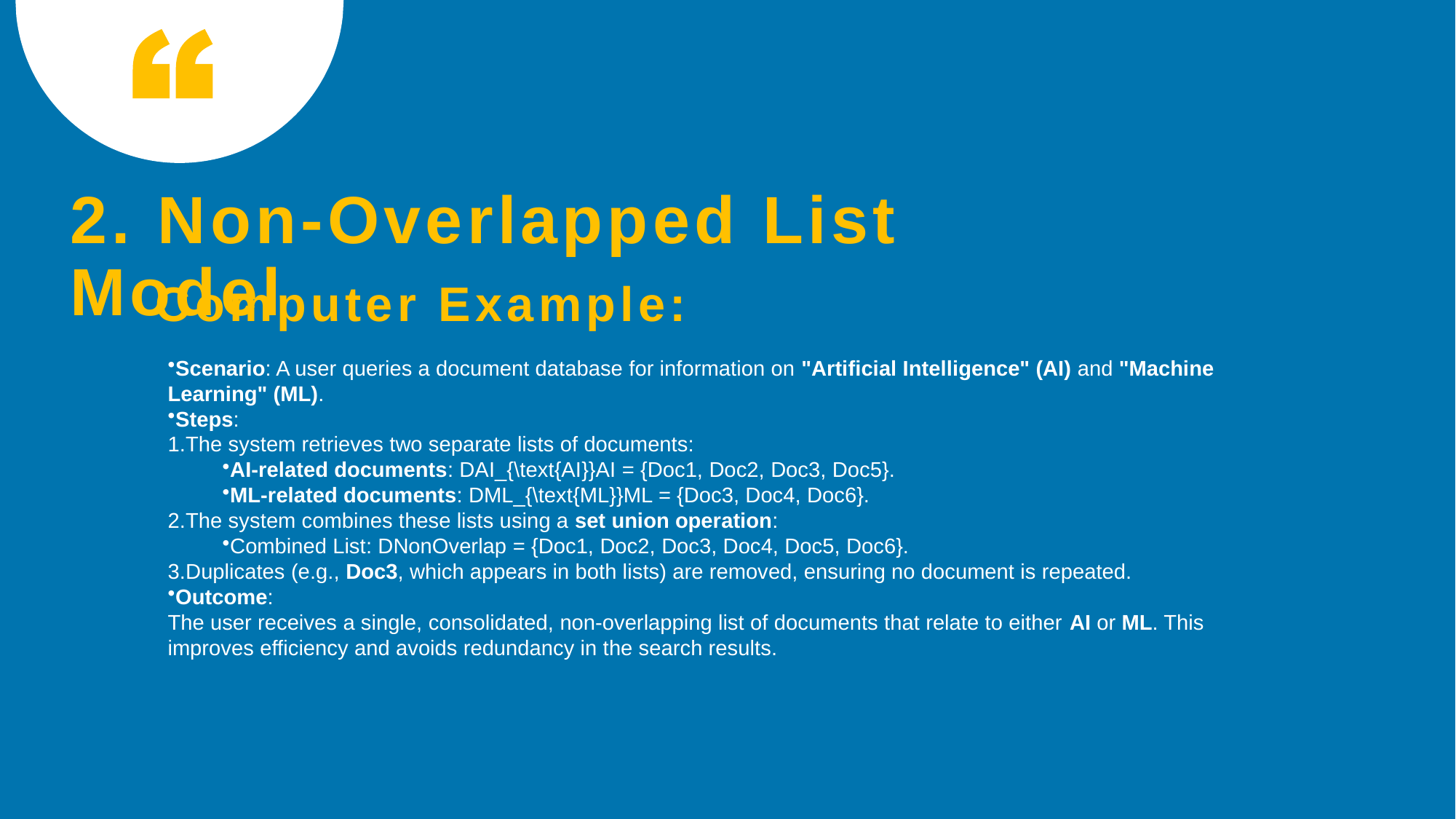

2. Non-Overlapped List Model
Computer Example:
Scenario: A user queries a document database for information on "Artificial Intelligence" (AI) and "Machine Learning" (ML).
Steps:
The system retrieves two separate lists of documents:
AI-related documents: DAI_{\text{AI}}AI​ = {Doc1, Doc2, Doc3, Doc5}.
ML-related documents: DML_{\text{ML}}ML​ = {Doc3, Doc4, Doc6}.
The system combines these lists using a set union operation:
Combined List: DNonOverlap​ = {Doc1, Doc2, Doc3, Doc4, Doc5, Doc6}.
Duplicates (e.g., Doc3, which appears in both lists) are removed, ensuring no document is repeated.
Outcome:
The user receives a single, consolidated, non-overlapping list of documents that relate to either AI or ML. This improves efficiency and avoids redundancy in the search results.
9